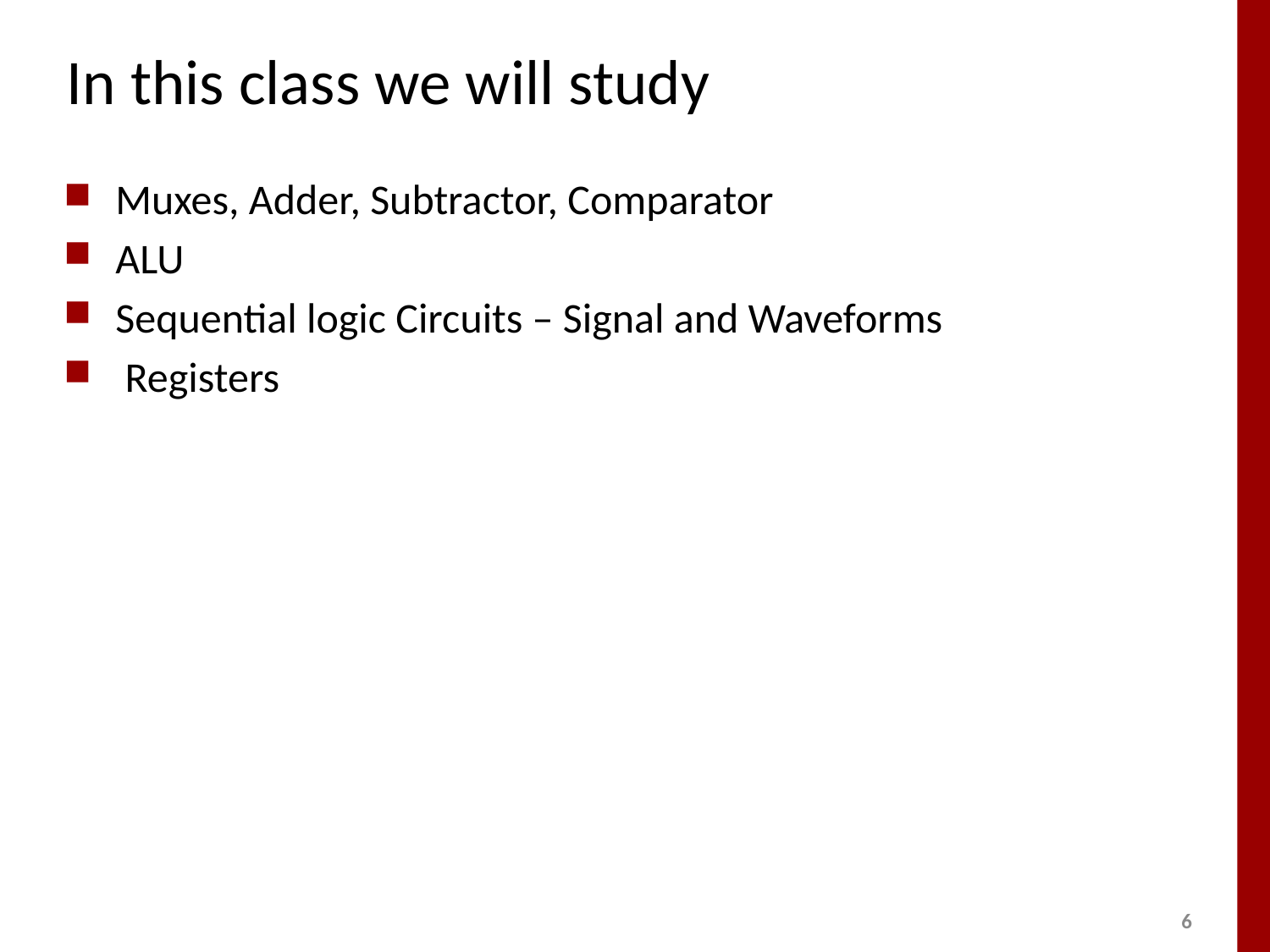

# In this class we will study
Muxes, Adder, Subtractor, Comparator
ALU
Sequential logic Circuits – Signal and Waveforms
 Registers